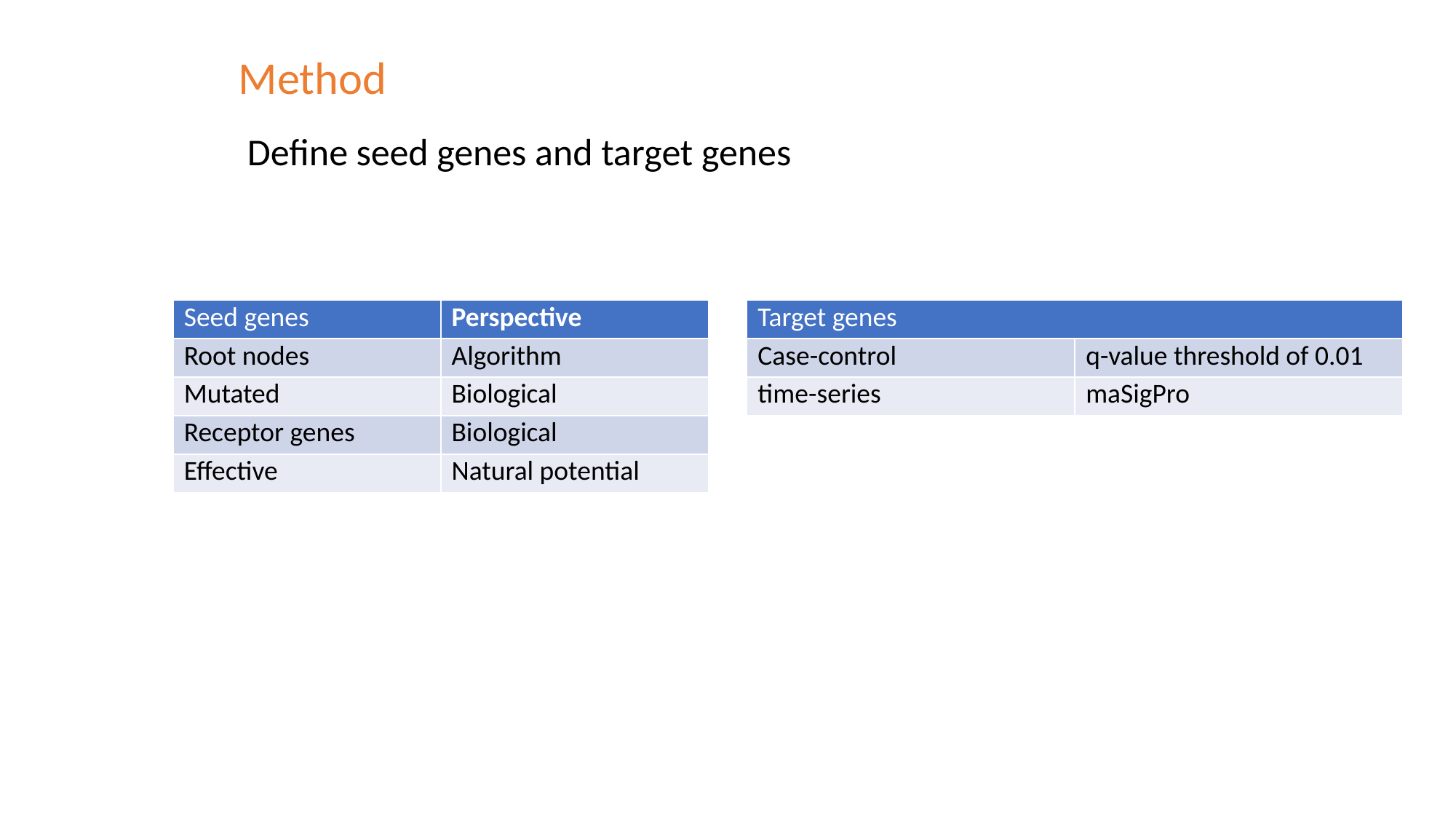

# Method
Define seed genes and target genes
| Seed genes | Perspective |
| --- | --- |
| Root nodes | Algorithm |
| Mutated | Biological |
| Receptor genes | Biological |
| Effective | Natural potential |
| Target genes |  |
| --- | --- |
| Case-control | q-value threshold of 0.01 |
| time-series | maSigPro |